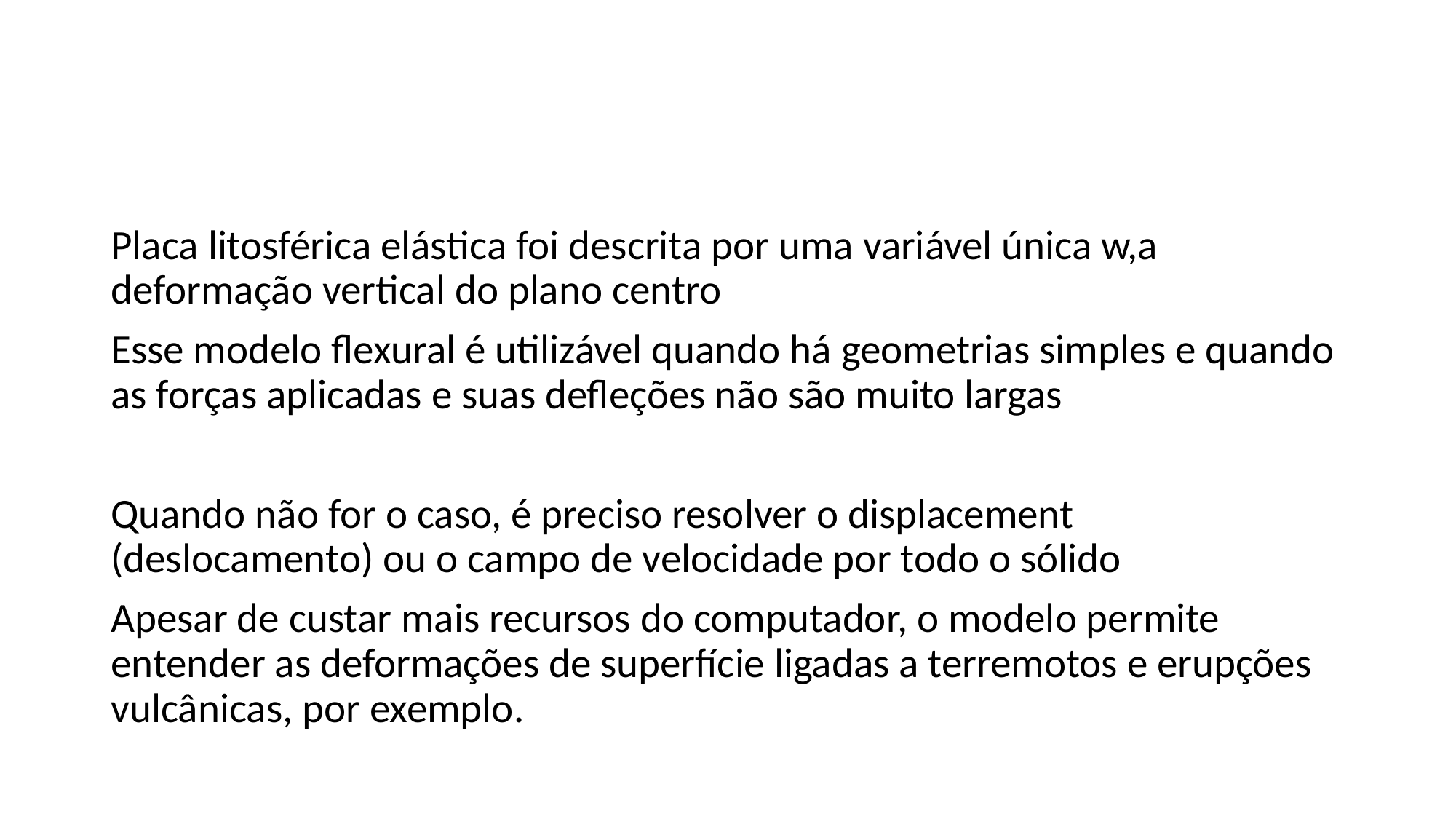

#
Placa litosférica elástica foi descrita por uma variável única w,a deformação vertical do plano centro
Esse modelo flexural é utilizável quando há geometrias simples e quando as forças aplicadas e suas defleções não são muito largas

Quando não for o caso, é preciso resolver o displacement (deslocamento) ou o campo de velocidade por todo o sólido
Apesar de custar mais recursos do computador, o modelo permite entender as deformações de superfície ligadas a terremotos e erupções vulcânicas, por exemplo.